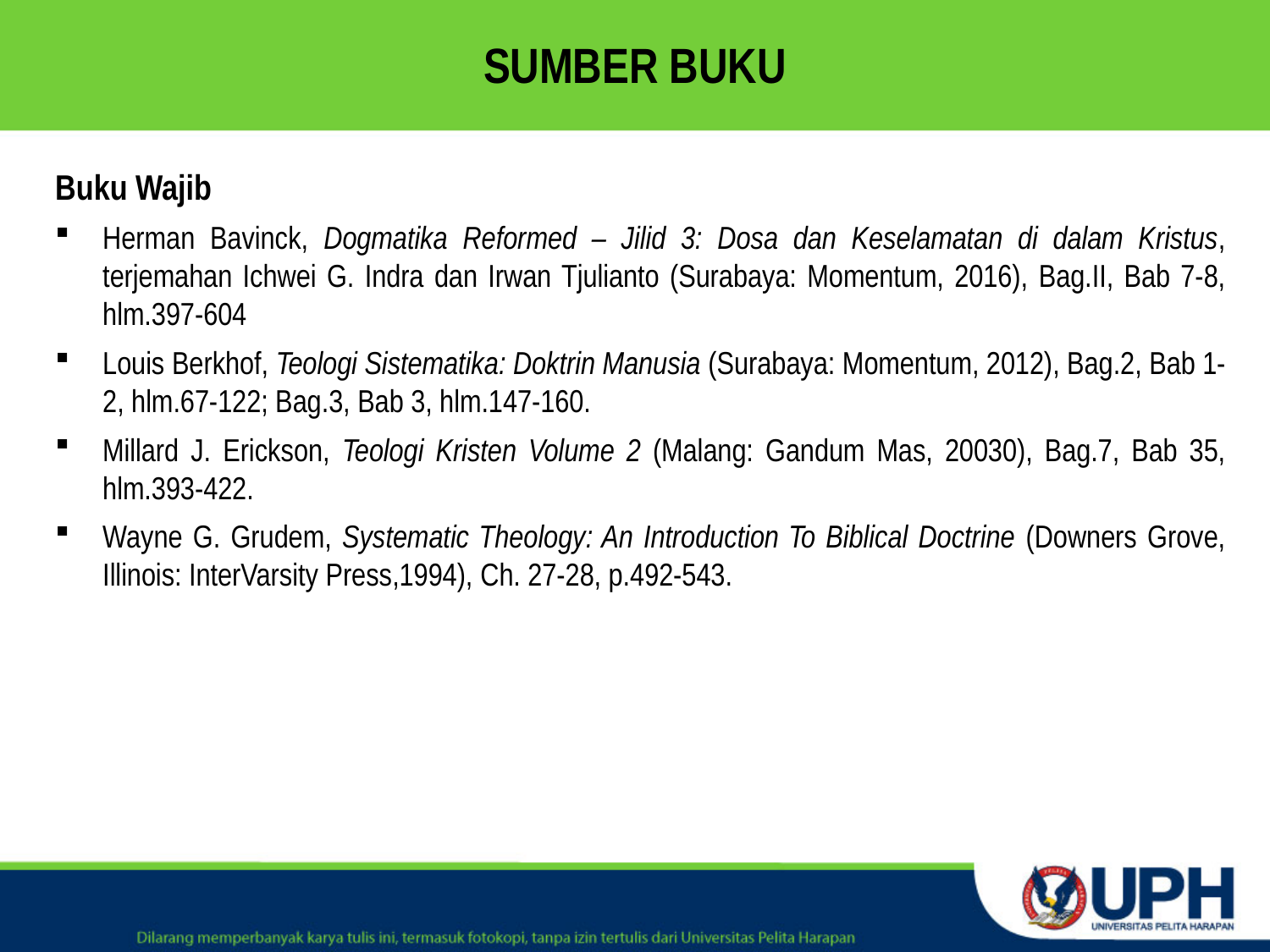

# SUMBER BUKU
Buku Wajib
Herman Bavinck, Dogmatika Reformed – Jilid 3: Dosa dan Keselamatan di dalam Kristus, terjemahan Ichwei G. Indra dan Irwan Tjulianto (Surabaya: Momentum, 2016), Bag.II, Bab 7-8, hlm.397-604
Louis Berkhof, Teologi Sistematika: Doktrin Manusia (Surabaya: Momentum, 2012), Bag.2, Bab 1-2, hlm.67-122; Bag.3, Bab 3, hlm.147-160.
Millard J. Erickson, Teologi Kristen Volume 2 (Malang: Gandum Mas, 20030), Bag.7, Bab 35, hlm.393-422.
Wayne G. Grudem, Systematic Theology: An Introduction To Biblical Doctrine (Downers Grove, Illinois: InterVarsity Press,1994), Ch. 27-28, p.492-543.